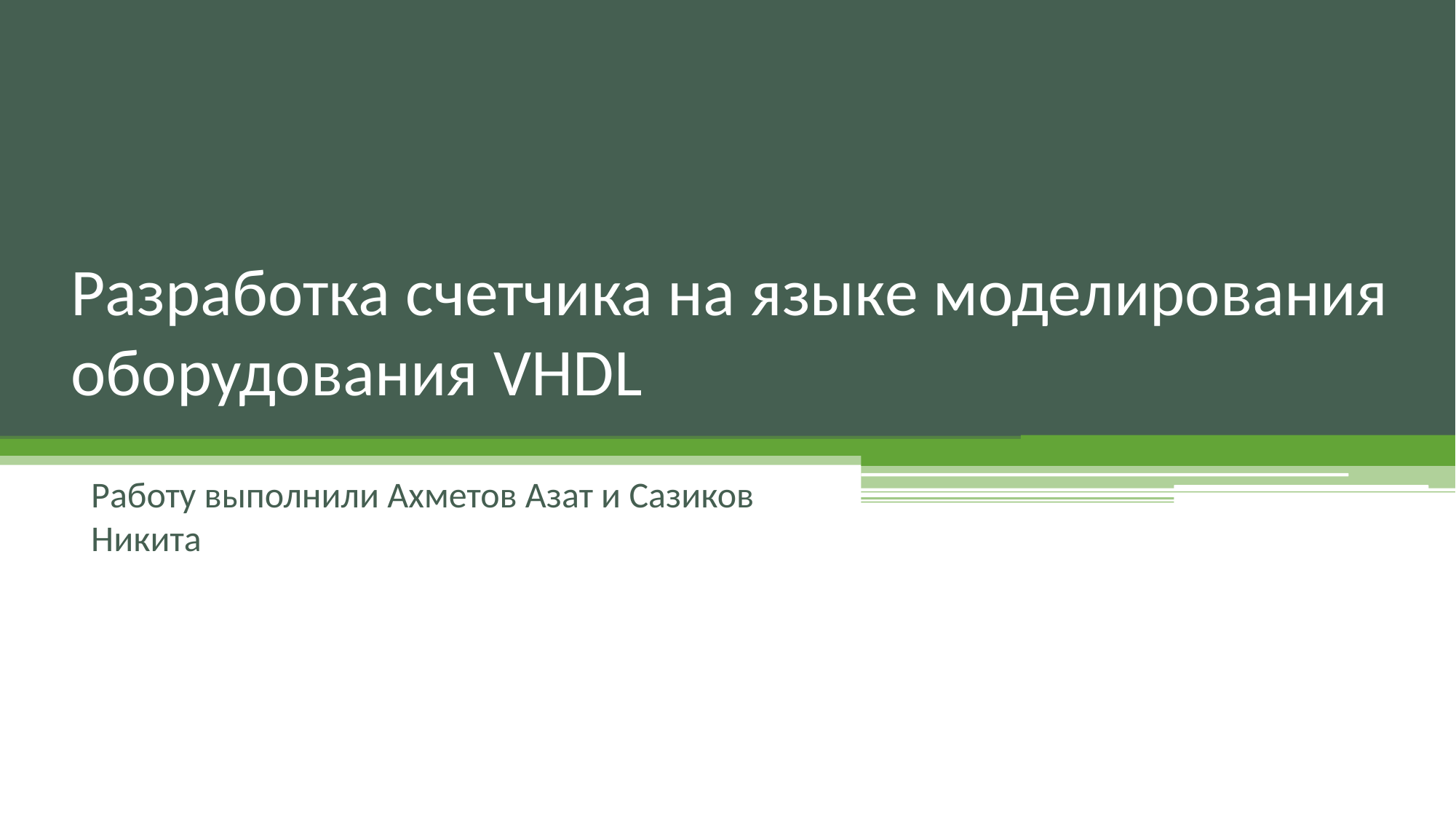

# Разработка счетчика на языке моделирования оборудования VHDL
Работу выполнили Ахметов Азат и Сазиков Никита